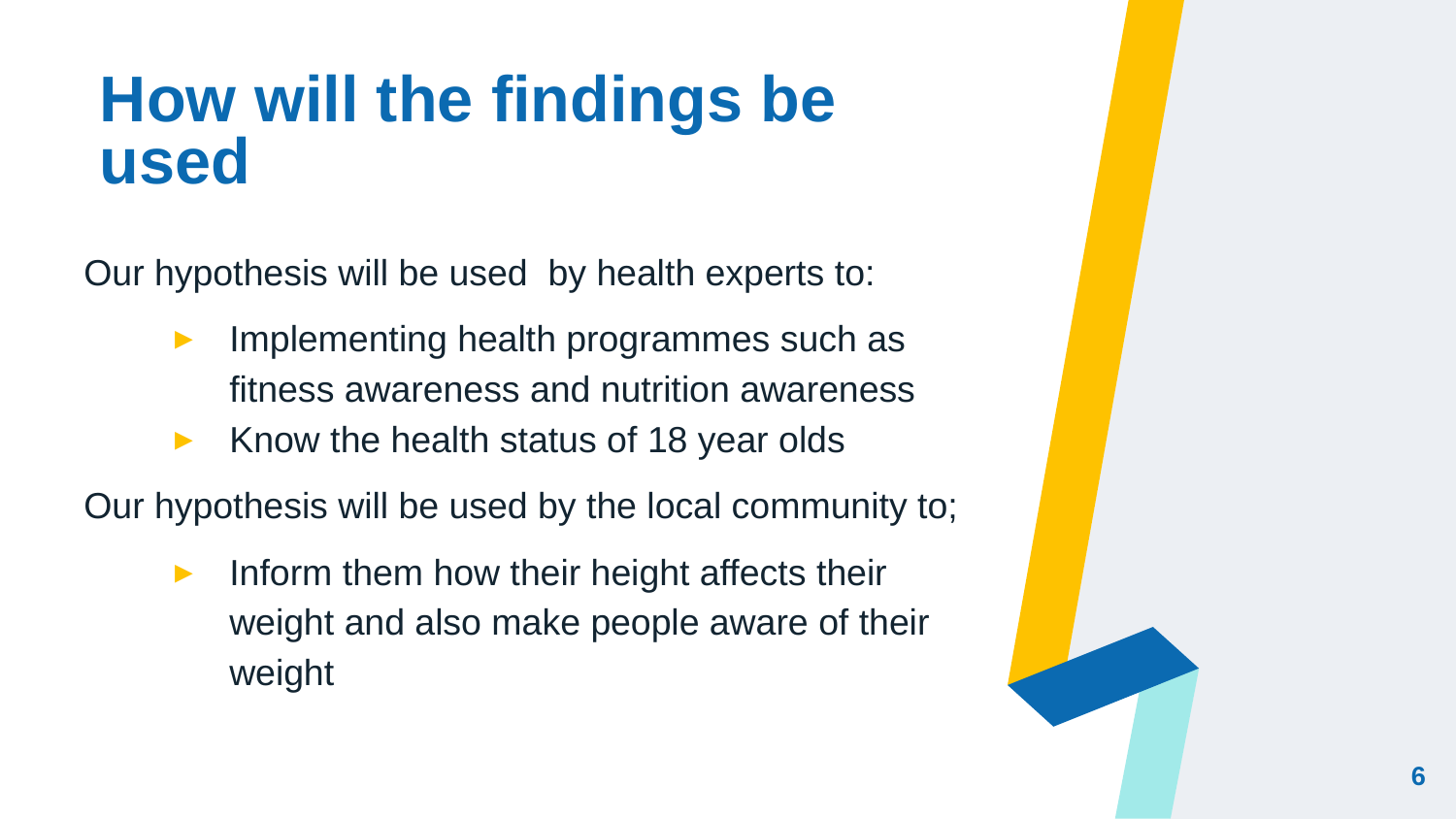

# How will the findings be used
Our hypothesis will be used  by health experts to:
Implementing health programmes such as fitness awareness and nutrition awareness
Know the health status of 18 year olds
Our hypothesis will be used by the local community to;
Inform them how their height affects their weight and also make people aware of their weight

6